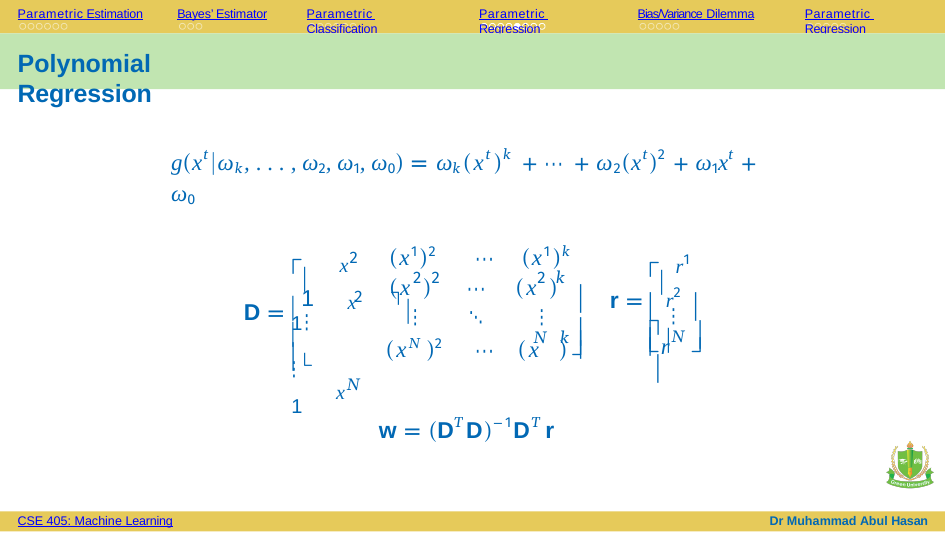

Parametric Estimation
Bayes’ Estimator
Parametric Classification
Parametric Regression
Bias/Variance Dilemma
Parametric Regression

Polynomial Regression
g(xt∣ωk, . . . , ω2, ω1, ω0) = ωk (xt)k + ⋯ + ω2(xt)2 + ω1xt + ω0
x2
2
D =	x
⎢⋮	⋮
xN
⎡⎢1
⎡⎢ r1 ⎤⎥
(x1)2	⋯	(x1)k ⎤⎥
2 2
2 k
⎢1
(x )
⋯	(x )
⎢ r2 ⎥
⎥
r =
⋮
⋮
⋱	⋮
⎥
⎢	⎥
⎢	⎥
N
N k
⎢⎣1
⎥
r
(xN )2	⋯  (x  )
⎣	⎦
⎦
w = (DT D)−1DT r

Dr Muhammad Abul Hasan
CSE 405: Machine Learning